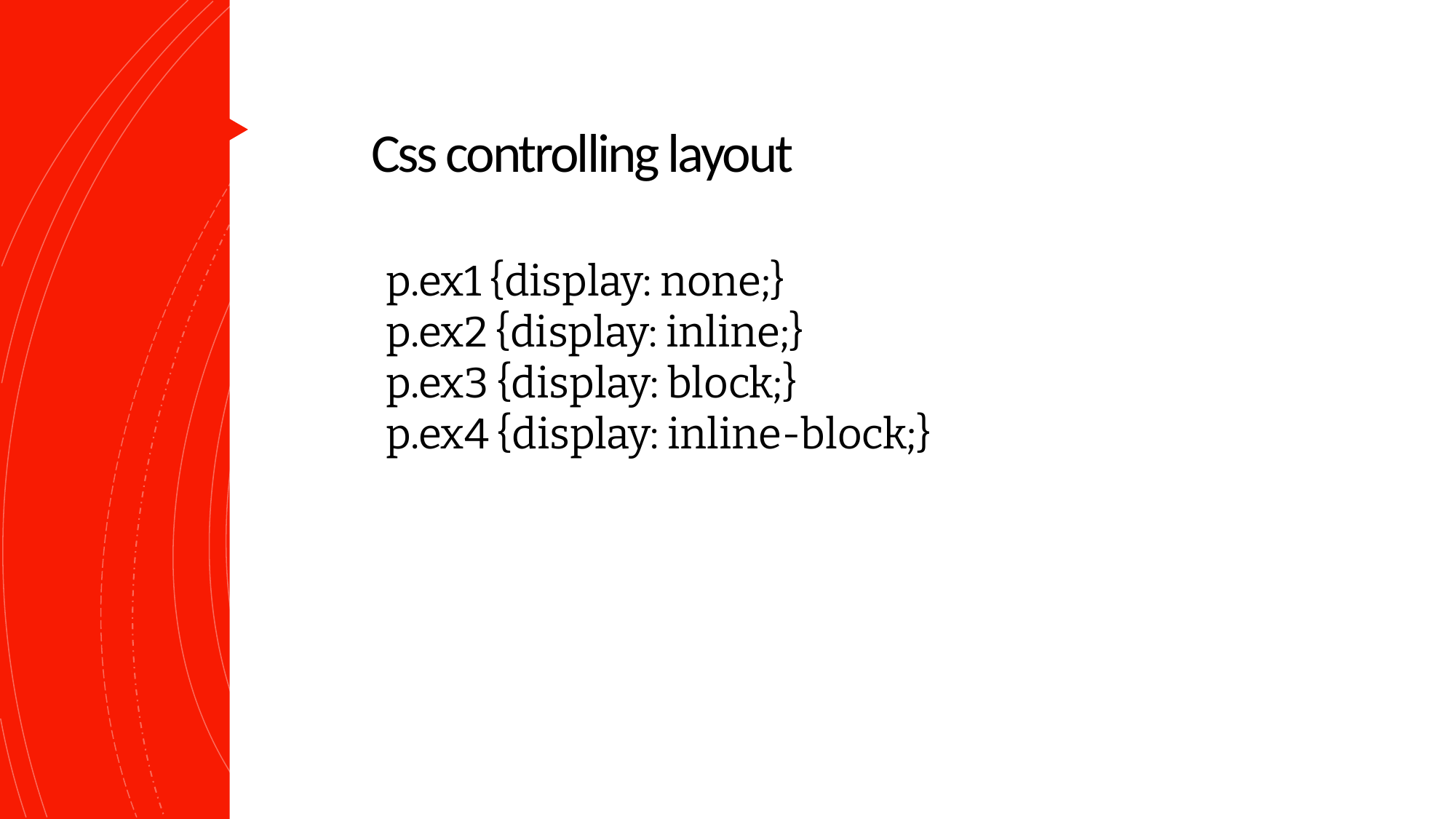

# Css controlling layout

p.ex1 {display: none;}
p.ex2 {display: inline;}
p.ex3 {display: block;}
p.ex4 {display: inline-block;}